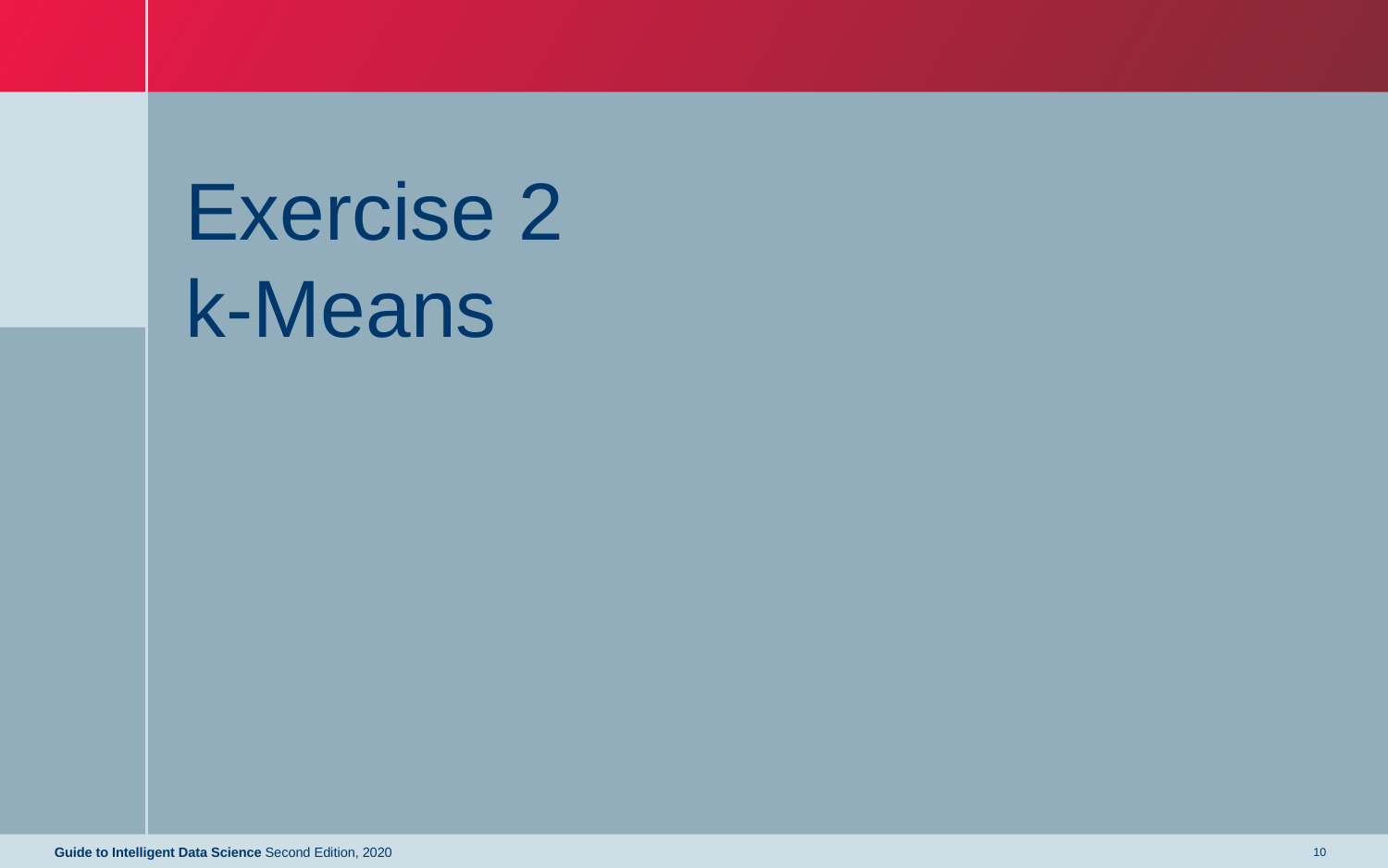

# Exercise 2 k-Means
Guide to Intelligent Data Science Second Edition, 2020
10